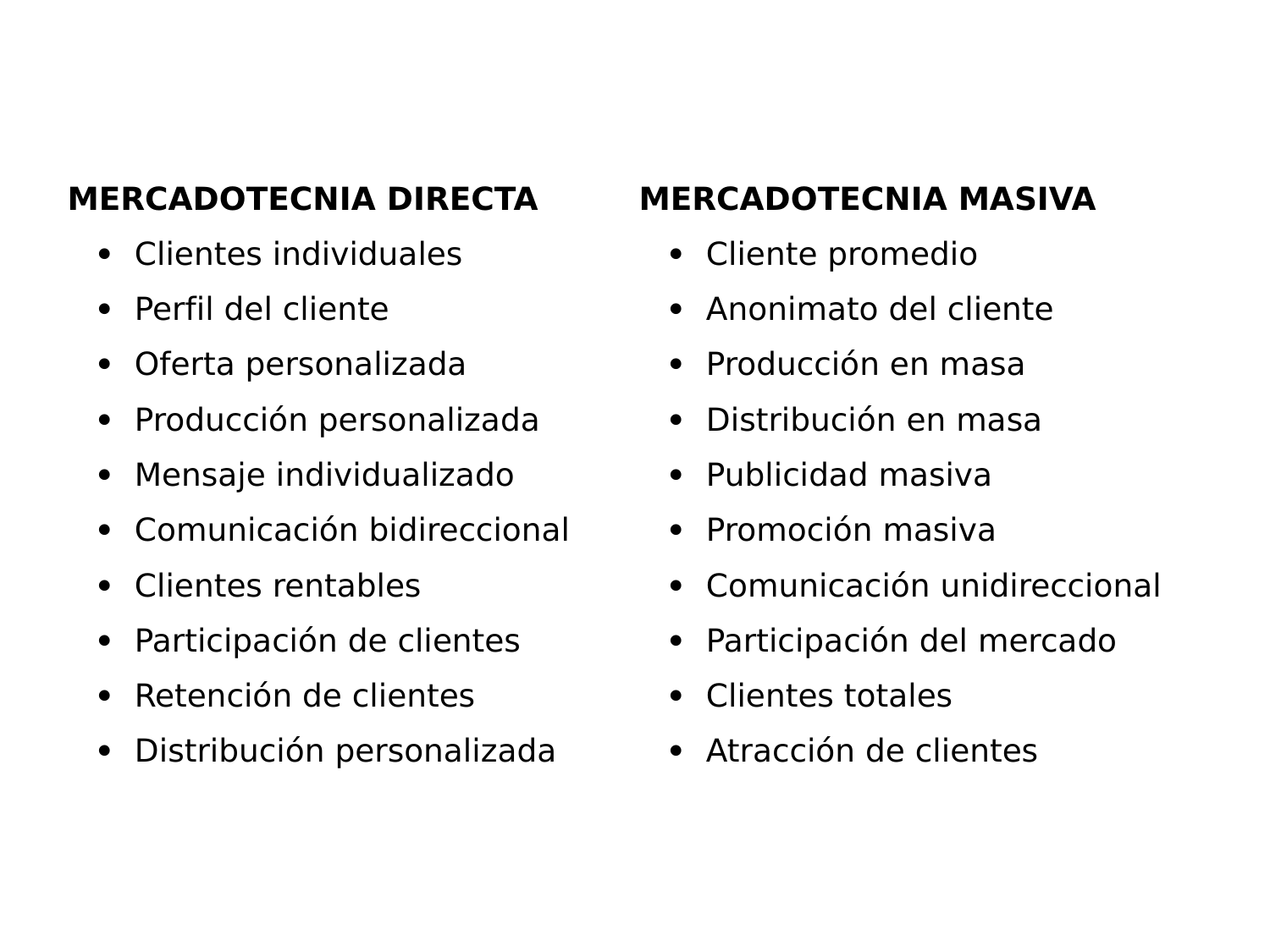

| MERCADOTECNIA DIRECTA       •       Clientes individuales •       Perfil del cliente •       Oferta personalizada •       Producción personalizada •       Mensaje individualizado •       Comunicación bidireccional •       Clientes rentables •       Participación de clientes •       Retención de clientes •       Distribución personalizada | MERCADOTECNIA MASIVA •       Cliente promedio •       Anonimato del cliente •       Producción en masa •       Distribución en masa •       Publicidad masiva •       Promoción masiva •       Comunicación unidireccional •       Participación del mercado •       Clientes totales •       Atracción de clientes |
| --- | --- |